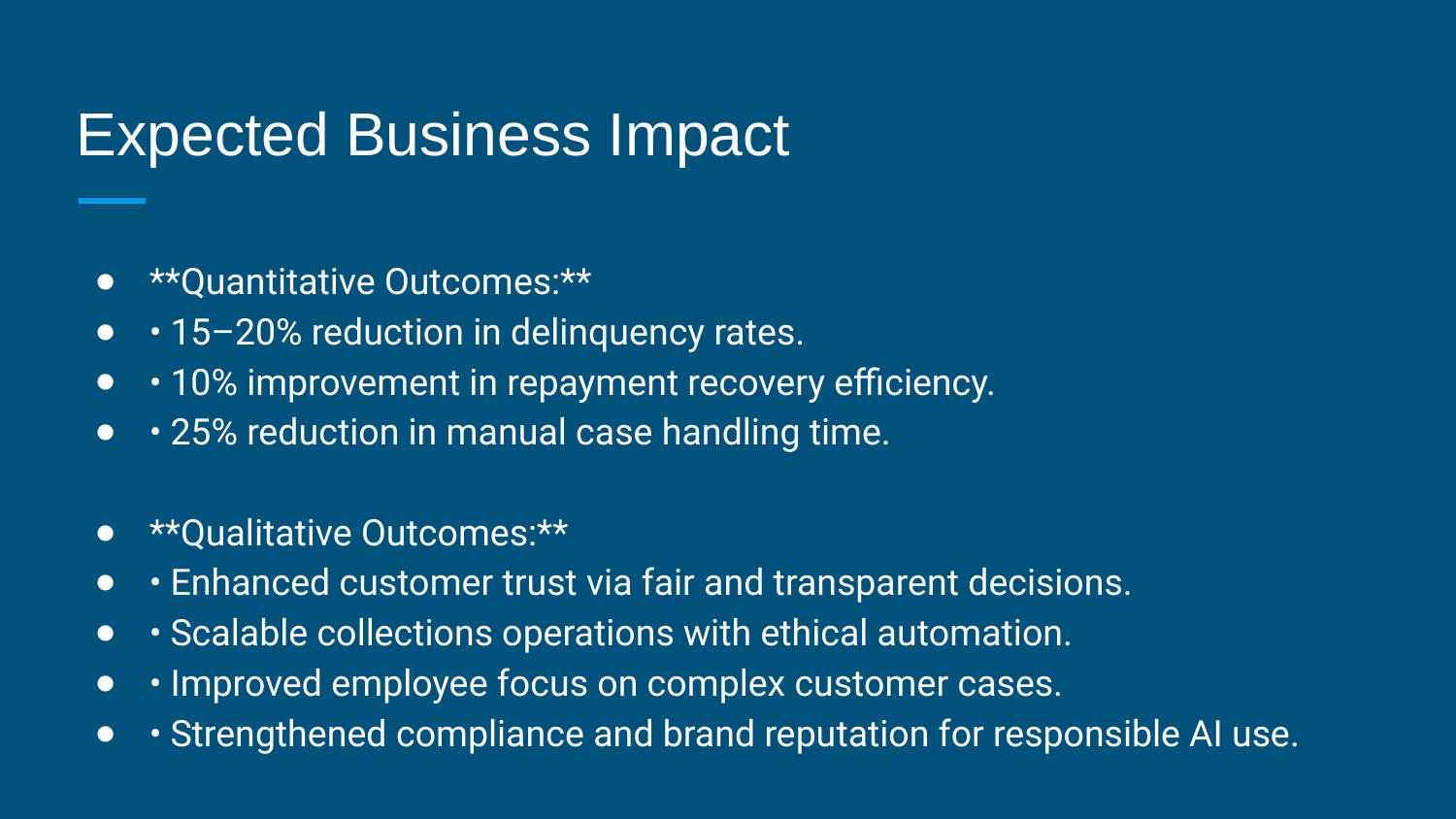

# Expected Business Impact
**Quantitative Outcomes:**
• 15–20% reduction in delinquency rates.
• 10% improvement in repayment recovery efficiency.
• 25% reduction in manual case handling time.

**Qualitative Outcomes:**
• Enhanced customer trust via fair and transparent decisions.
• Scalable collections operations with ethical automation.
• Improved employee focus on complex customer cases.
• Strengthened compliance and brand reputation for responsible AI use.